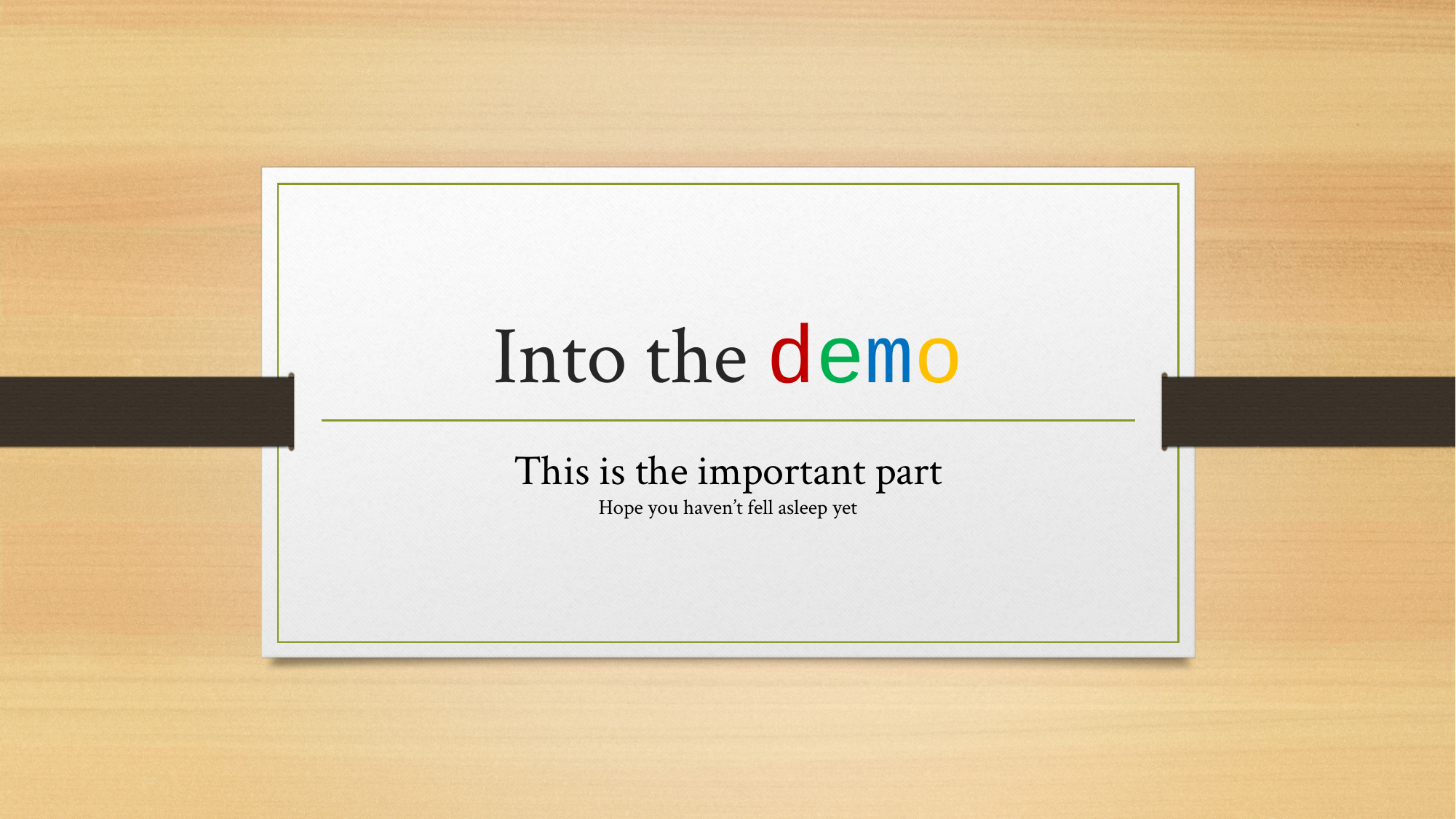

# Into the demo
This is the important part
Hope you haven’t fell asleep yet